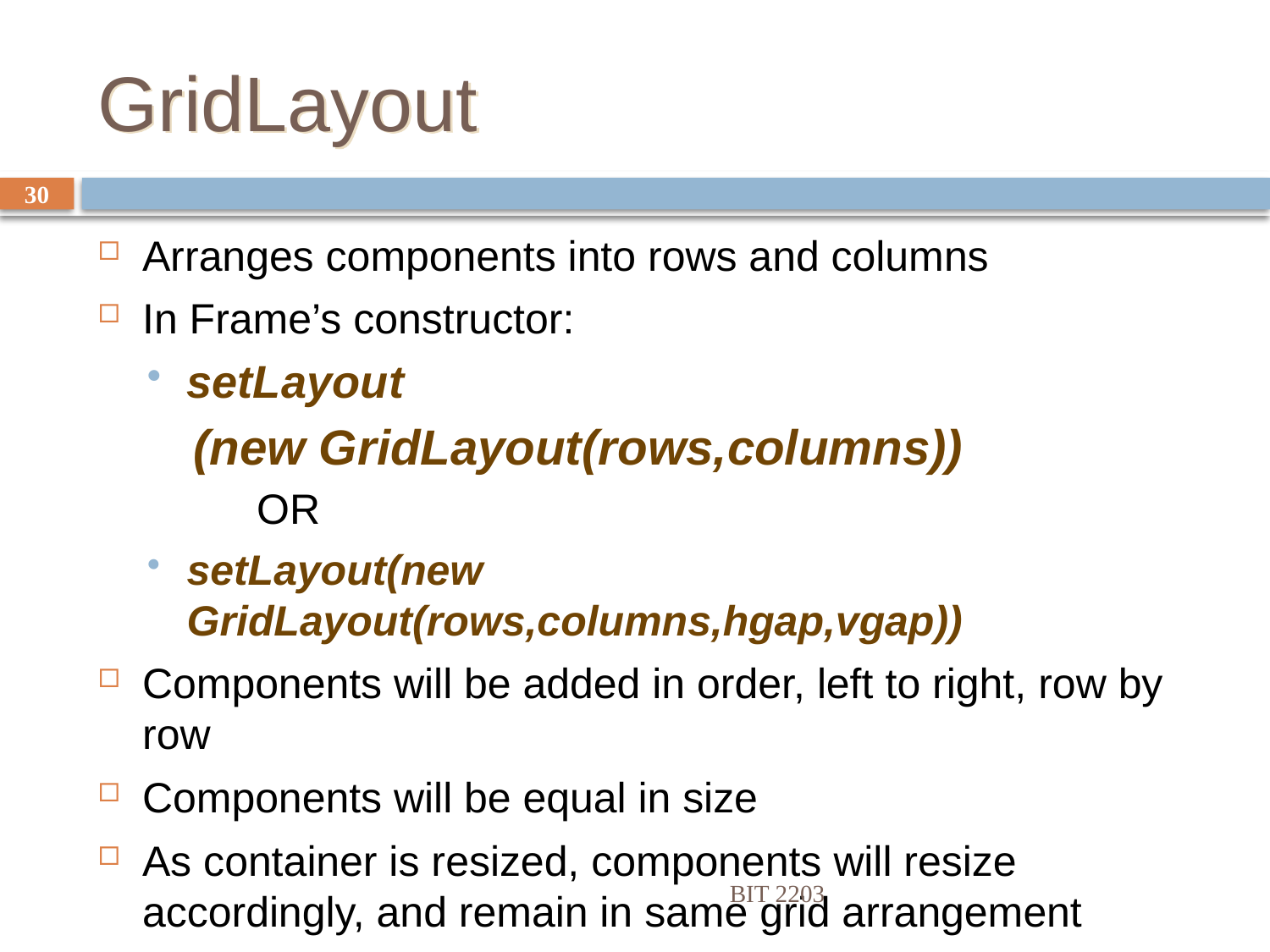

# GridLayout
30
Arranges components into rows and columns
In Frame’s constructor:
setLayout
(new GridLayout(rows,columns))
OR
setLayout(new GridLayout(rows,columns,hgap,vgap))
Components will be added in order, left to right, row by row
Components will be equal in size
As container is resized, components will resize accordingly, and remain in same grid arrangement
BIT 2203